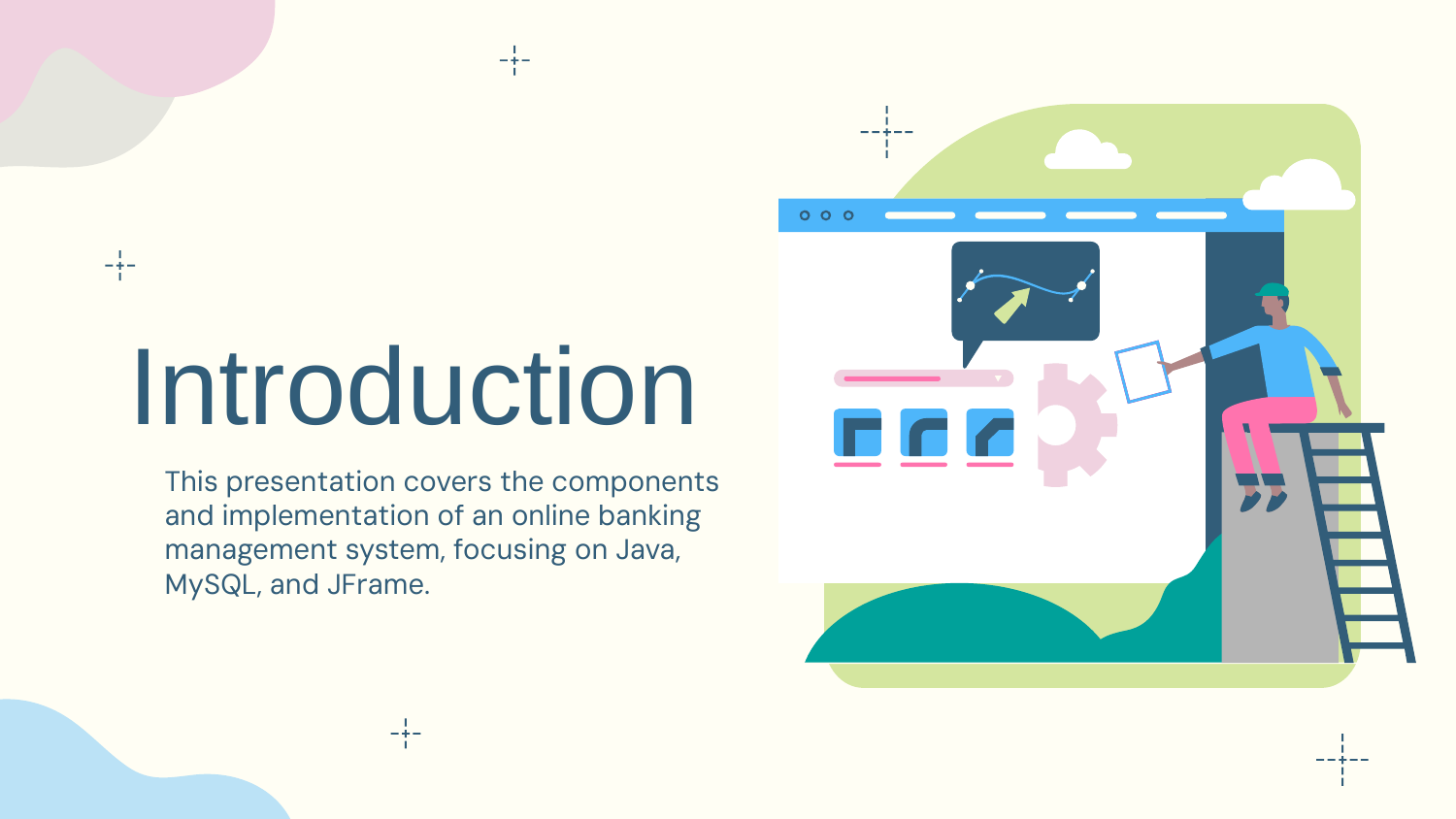

# Introduction
This presentation covers the components and implementation of an online banking management system, focusing on Java, MySQL, and JFrame.